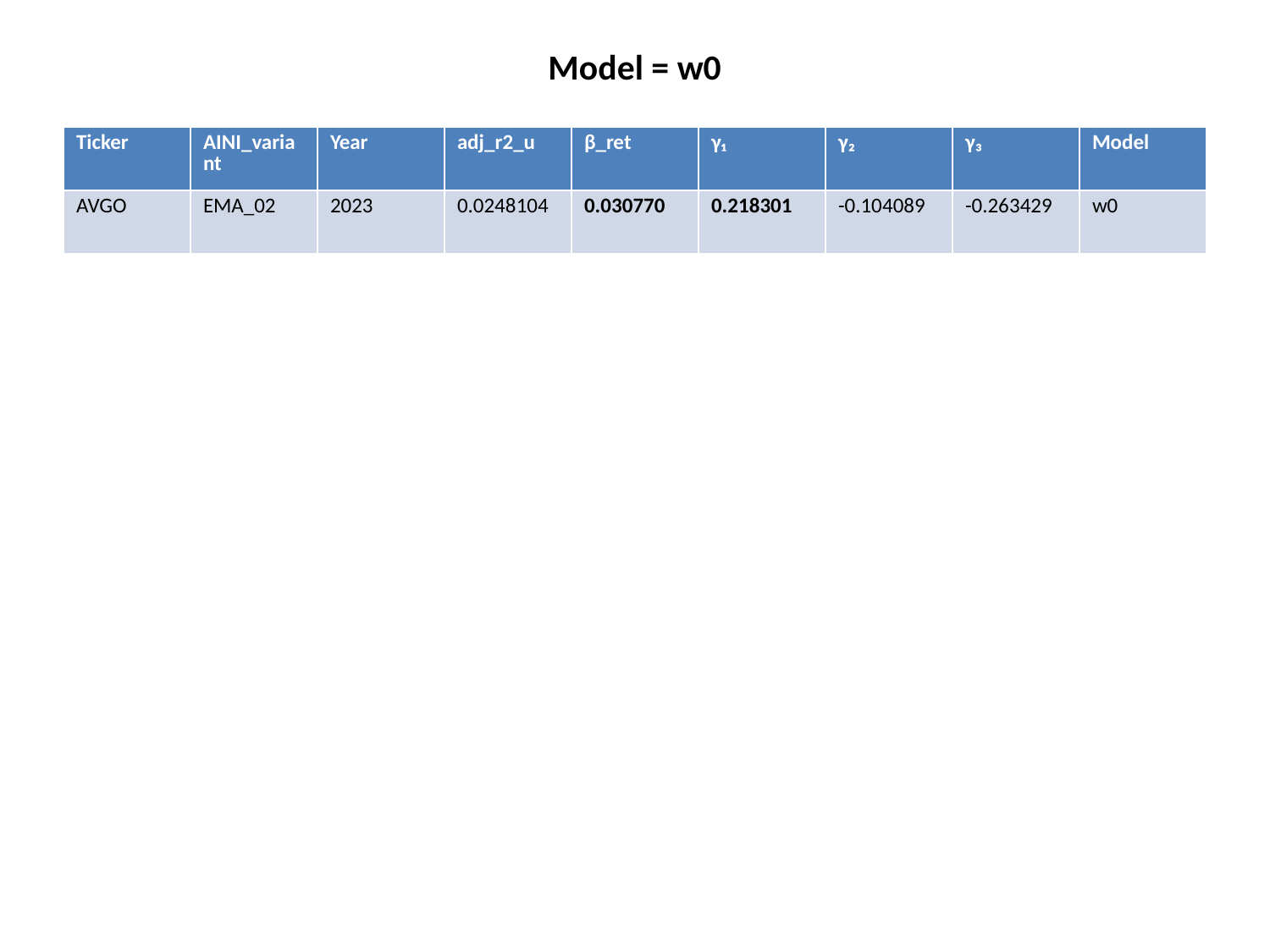

Model = w0
#
| Ticker | AINI\_variant | Year | adj\_r2\_u | β\_ret | γ₁ | γ₂ | γ₃ | Model |
| --- | --- | --- | --- | --- | --- | --- | --- | --- |
| AVGO | EMA\_02 | 2023 | 0.0248104 | 0.030770 | 0.218301 | -0.104089 | -0.263429 | w0 |